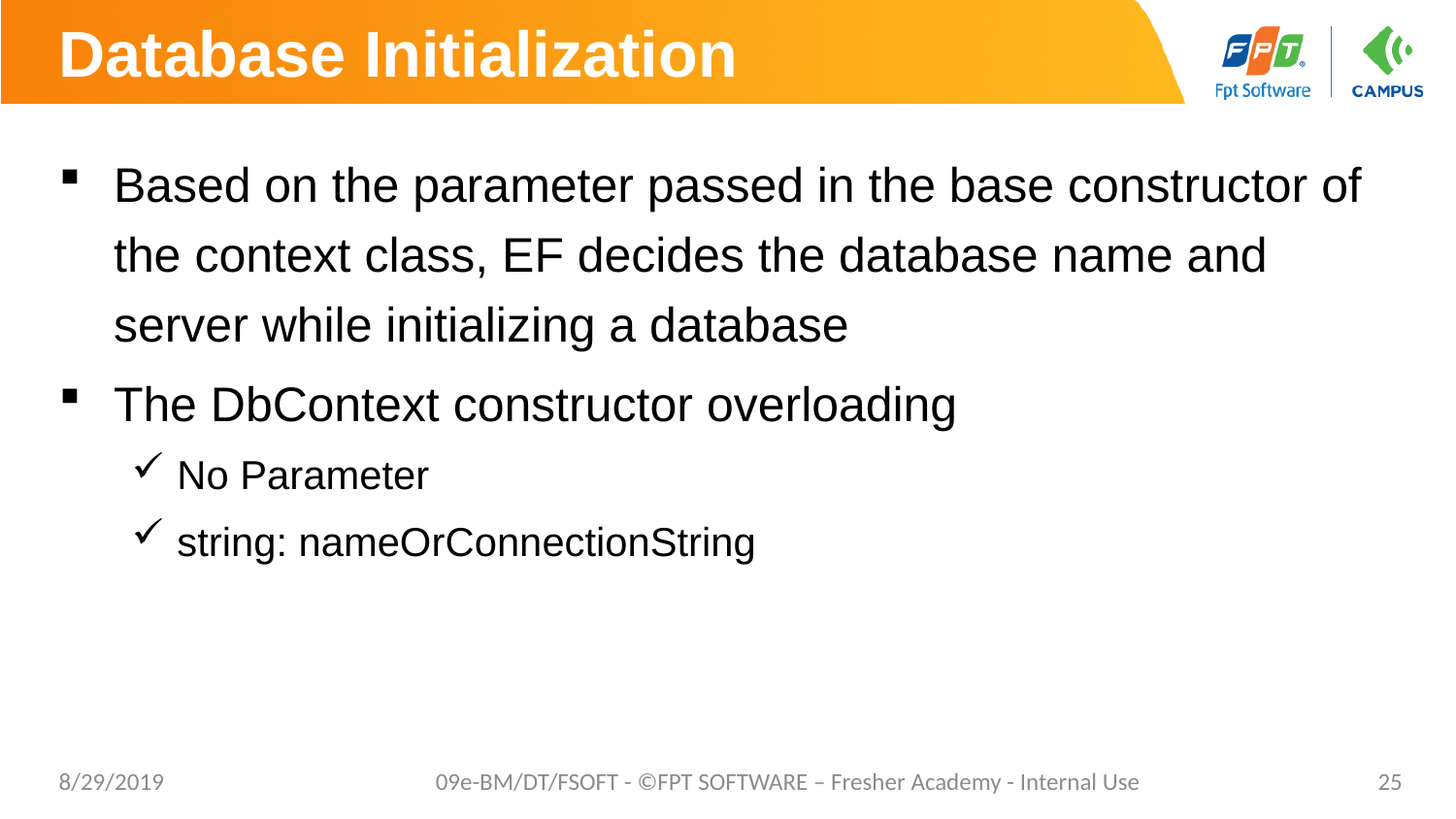

# Database Initialization
Based on the parameter passed in the base constructor of the context class, EF decides the database name and server while initializing a database
The DbContext constructor overloading
No Parameter
string: nameOrConnectionString
8/29/2019
09e-BM/DT/FSOFT - ©FPT SOFTWARE – Fresher Academy - Internal Use
25